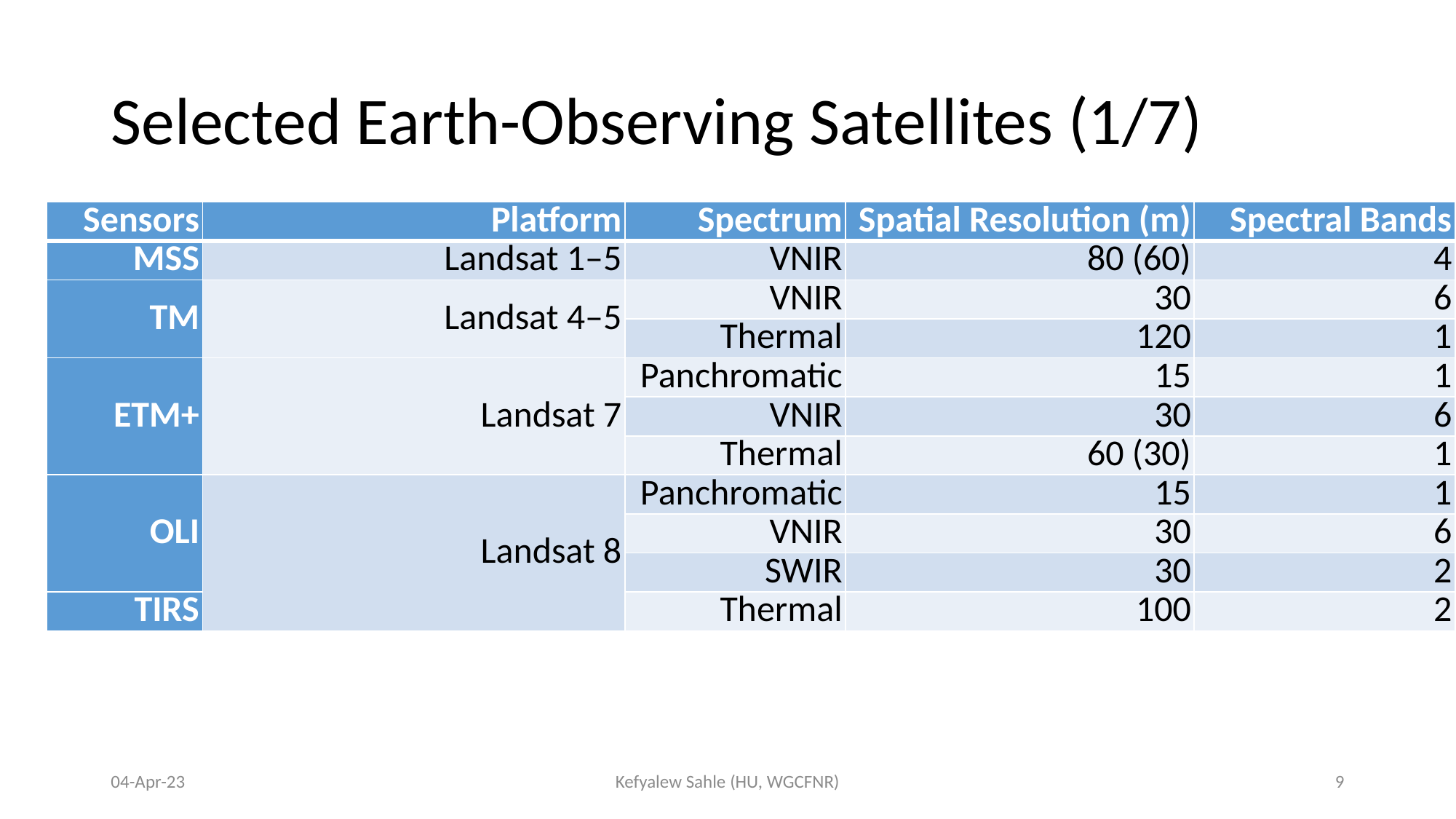

# Selected Earth-Observing Satellites (1/7)
| Sensors | Platform | Spectrum | Spatial Resolution (m) | Spectral Bands |
| --- | --- | --- | --- | --- |
| MSS | Landsat 1–5 | VNIR | 80 (60) | 4 |
| TM | Landsat 4–5 | VNIR | 30 | 6 |
|  |  | Thermal | 120 | 1 |
| ETM+ | Landsat 7 | Panchromatic | 15 | 1 |
|  |  | VNIR | 30 | 6 |
|  |  | Thermal | 60 (30) | 1 |
| OLI | Landsat 8 | Panchromatic | 15 | 1 |
|  |  | VNIR | 30 | 6 |
|  |  | SWIR | 30 | 2 |
| TIRS |  | Thermal | 100 | 2 |
04-Apr-23
Kefyalew Sahle (HU, WGCFNR)
9